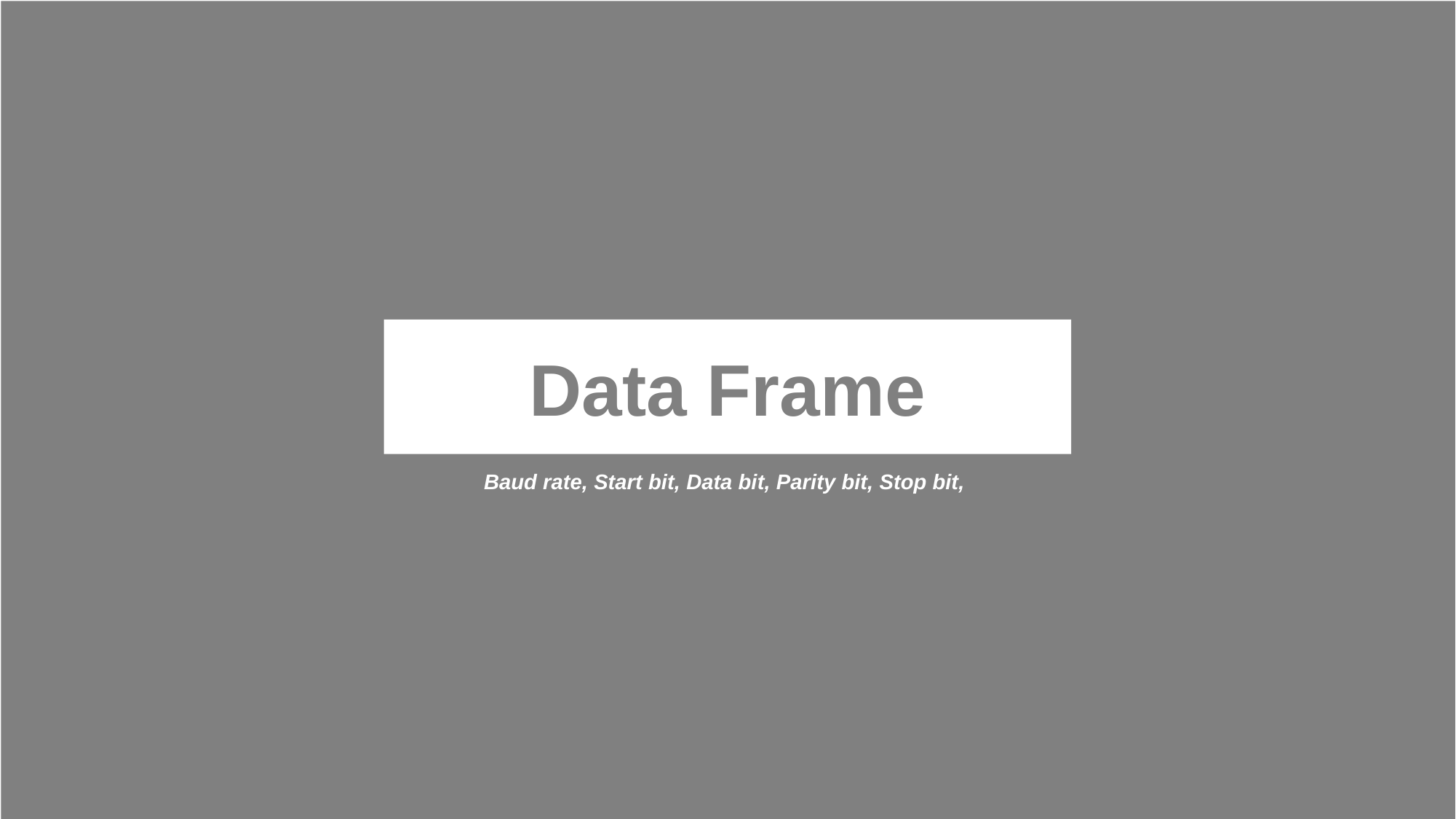

Data Frame

Baud rate, Start bit, Data bit, Parity bit, Stop bit,